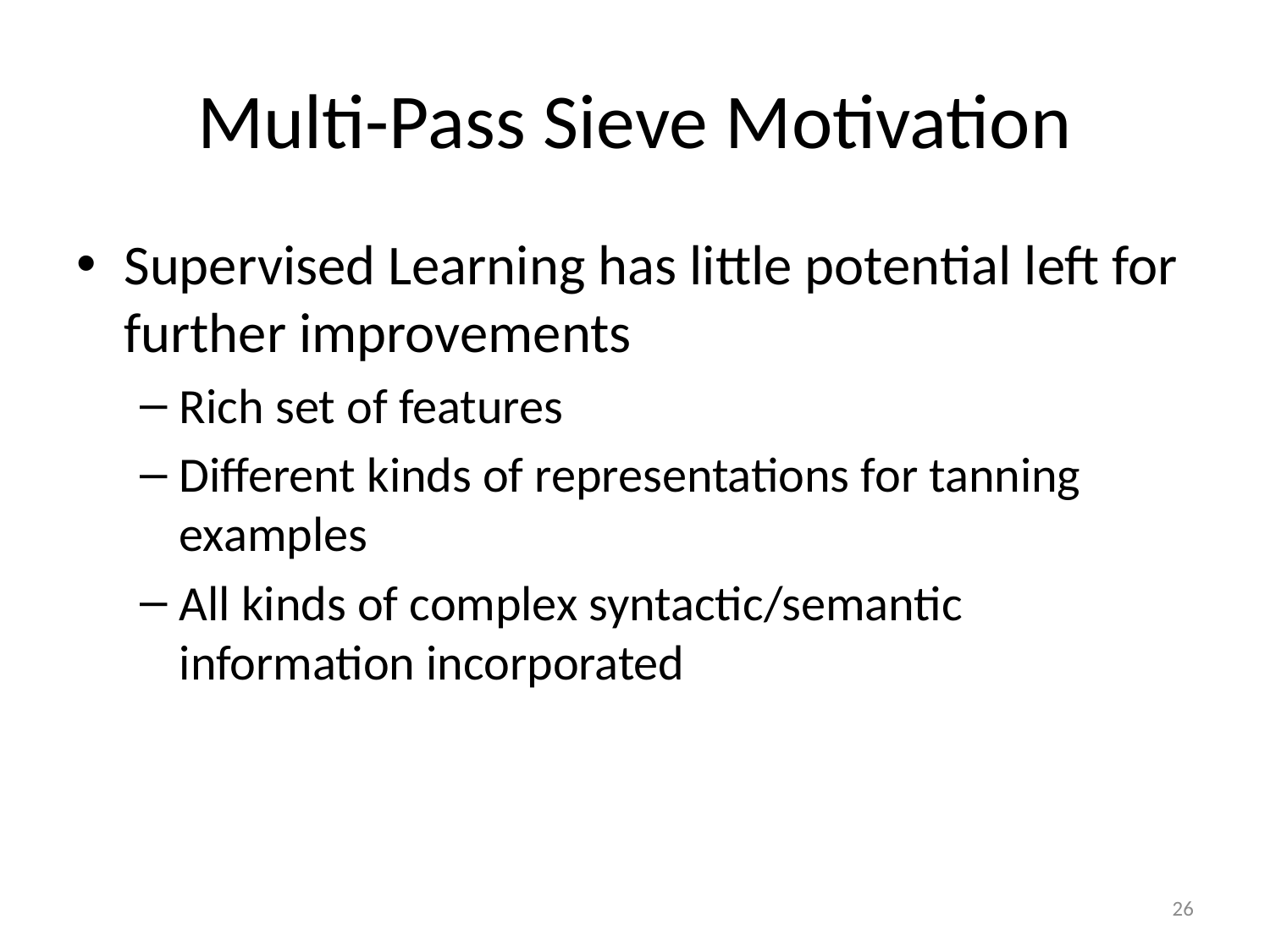

# Multi-Pass Sieve Motivation
Supervised Learning has little potential left for further improvements
Rich set of features
Different kinds of representations for tanning examples
All kinds of complex syntactic/semantic information incorporated

26